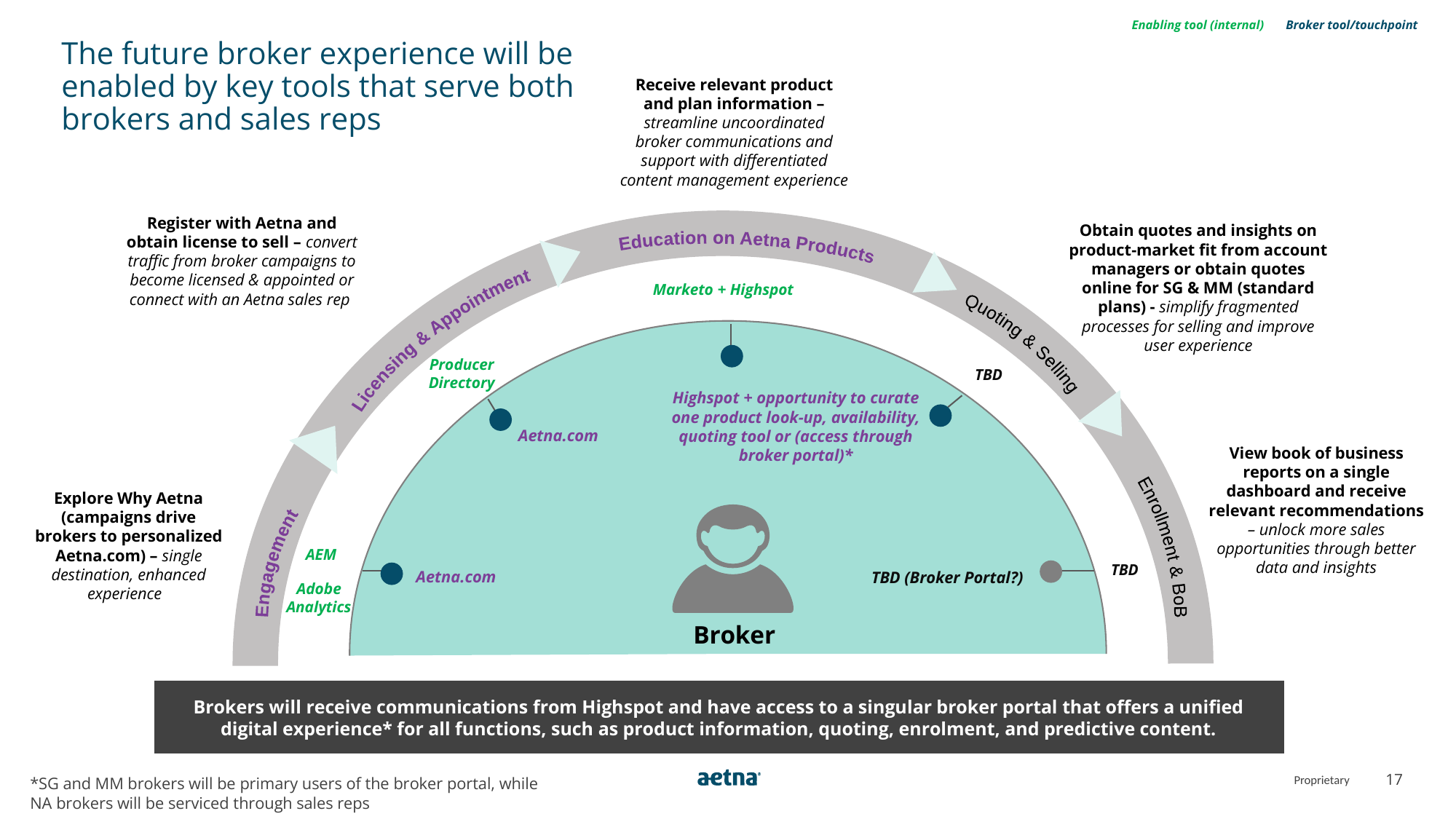

Broker tool/touchpoint
Enabling tool (internal)
# The future broker experience will be enabled by key tools that serve both brokers and sales reps
Receive relevant product and plan information – streamline uncoordinated broker communications and support with differentiated content management experience

Register with Aetna and obtain license to sell – convert traffic from broker campaigns to become licensed & appointed or connect with an Aetna sales rep
Obtain quotes and insights on product-market fit from account managers or obtain quotes online for SG & MM (standard plans) - simplify fragmented processes for selling and improve user experience

Education on Aetna Products

Quoting & Selling

Enrollment & BoB
Engagement
Brokers will receive communications from Highspot and have access to a singular broker portal that offers a unified digital experience* for all functions, such as product information, quoting, enrolment, and predictive content.
Marketo + Highspot

Licensing & Appointment

Producer Directory
TBD
Highspot + opportunity to curate one product look-up, availability, quoting tool or (access through broker portal)*

Aetna.com
View book of business reports on a single dashboard and receive relevant recommendations – unlock more sales opportunities through better data and insights
Explore Why Aetna (campaigns drive brokers to personalized Aetna.com) – single destination, enhanced experience

AEM
TBD

Aetna.com
TBD (Broker Portal?)

Adobe Analytics
Broker

*SG and MM brokers will be primary users of the broker portal, while
NA brokers will be serviced through sales reps